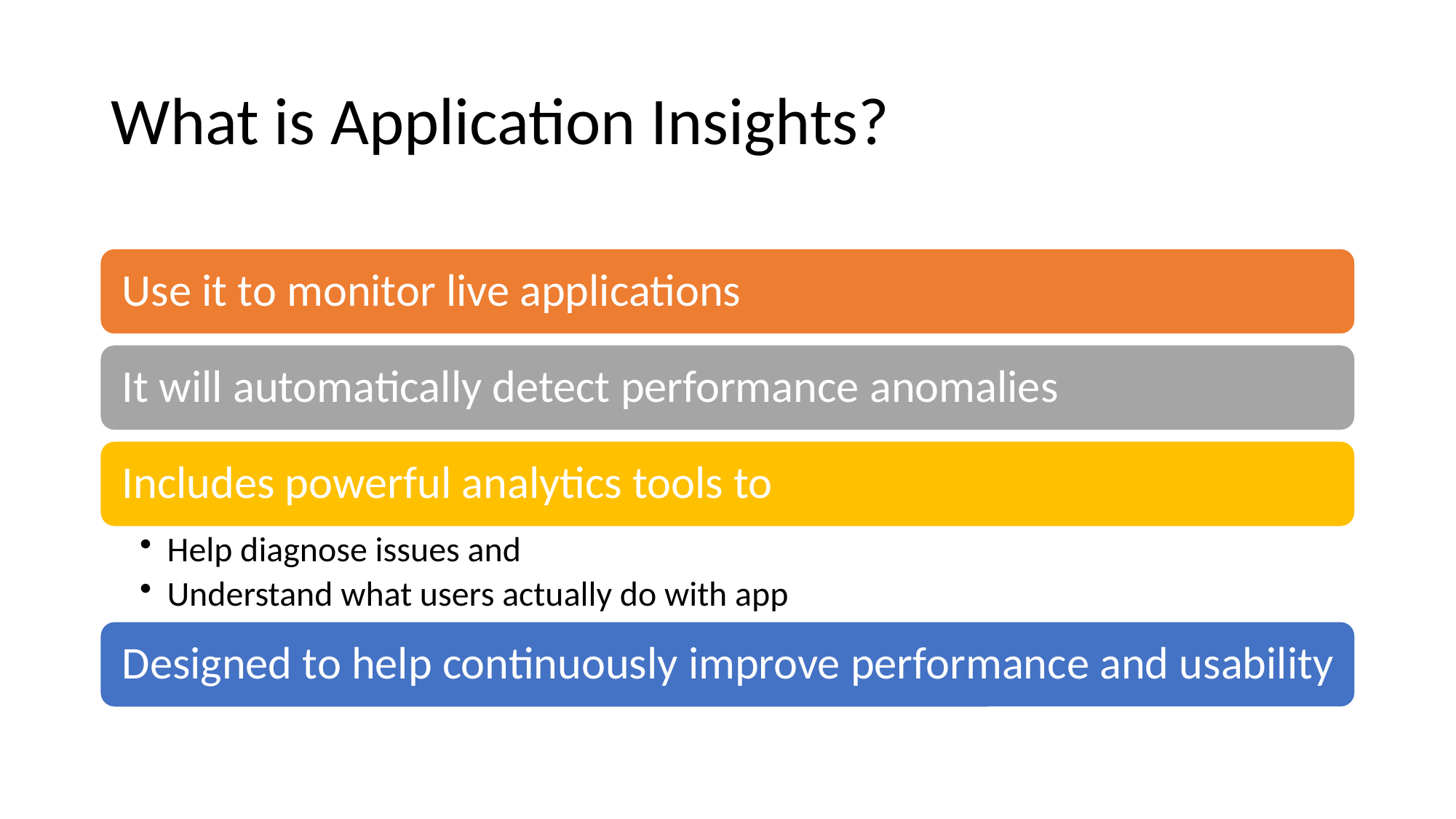

# What is Application Insights?
Use it to monitor live applications
It will automatically detect performance anomalies
Includes powerful analytics tools to
Help diagnose issues and
Understand what users actually do with app
Designed to help continuously improve performance and usability